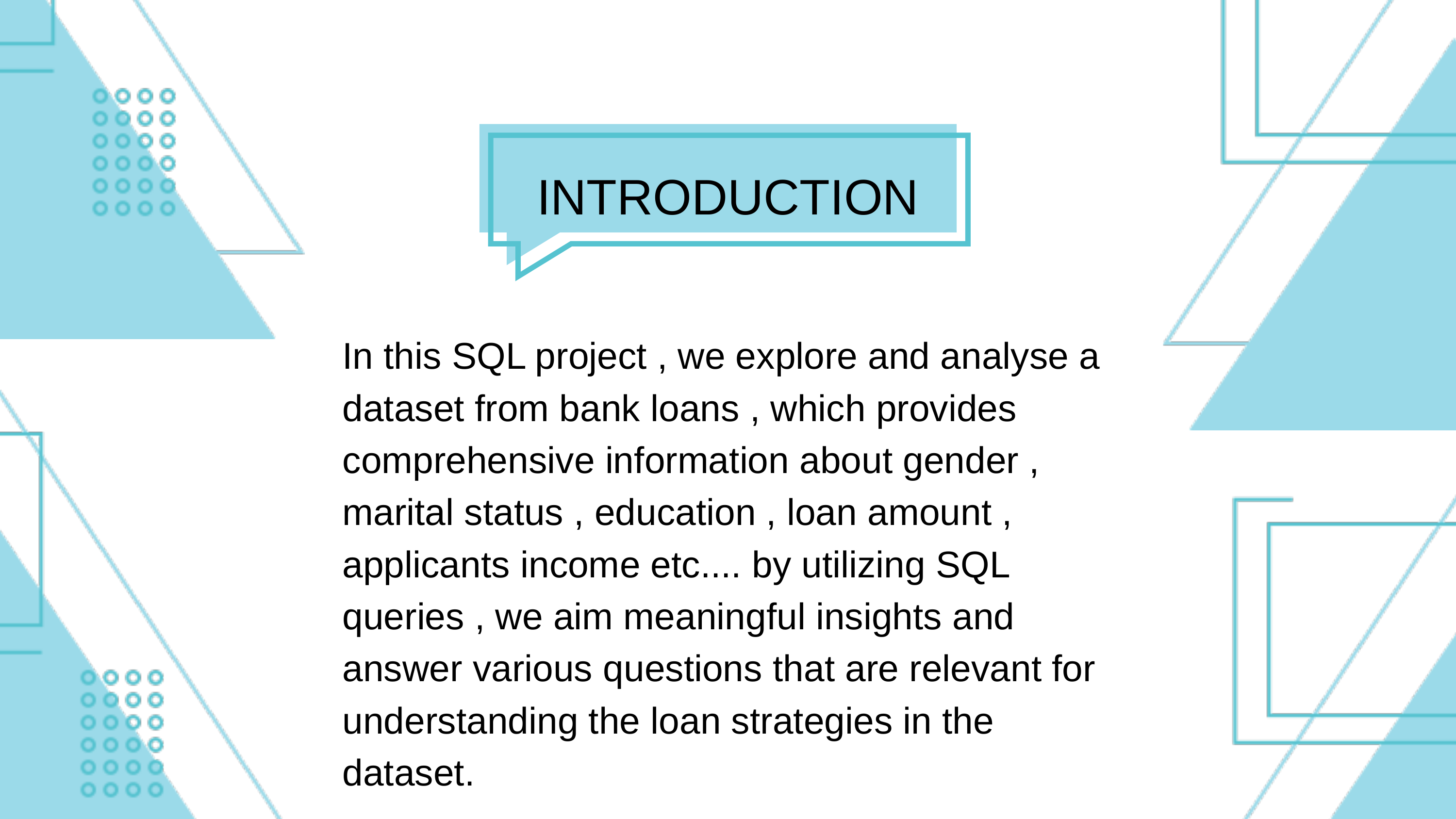

INTRODUCTION
In this SQL project , we explore and analyse a dataset from bank loans , which provides comprehensive information about gender , marital status , education , loan amount , applicants income etc.... by utilizing SQL queries , we aim meaningful insights and answer various questions that are relevant for understanding the loan strategies in the dataset.